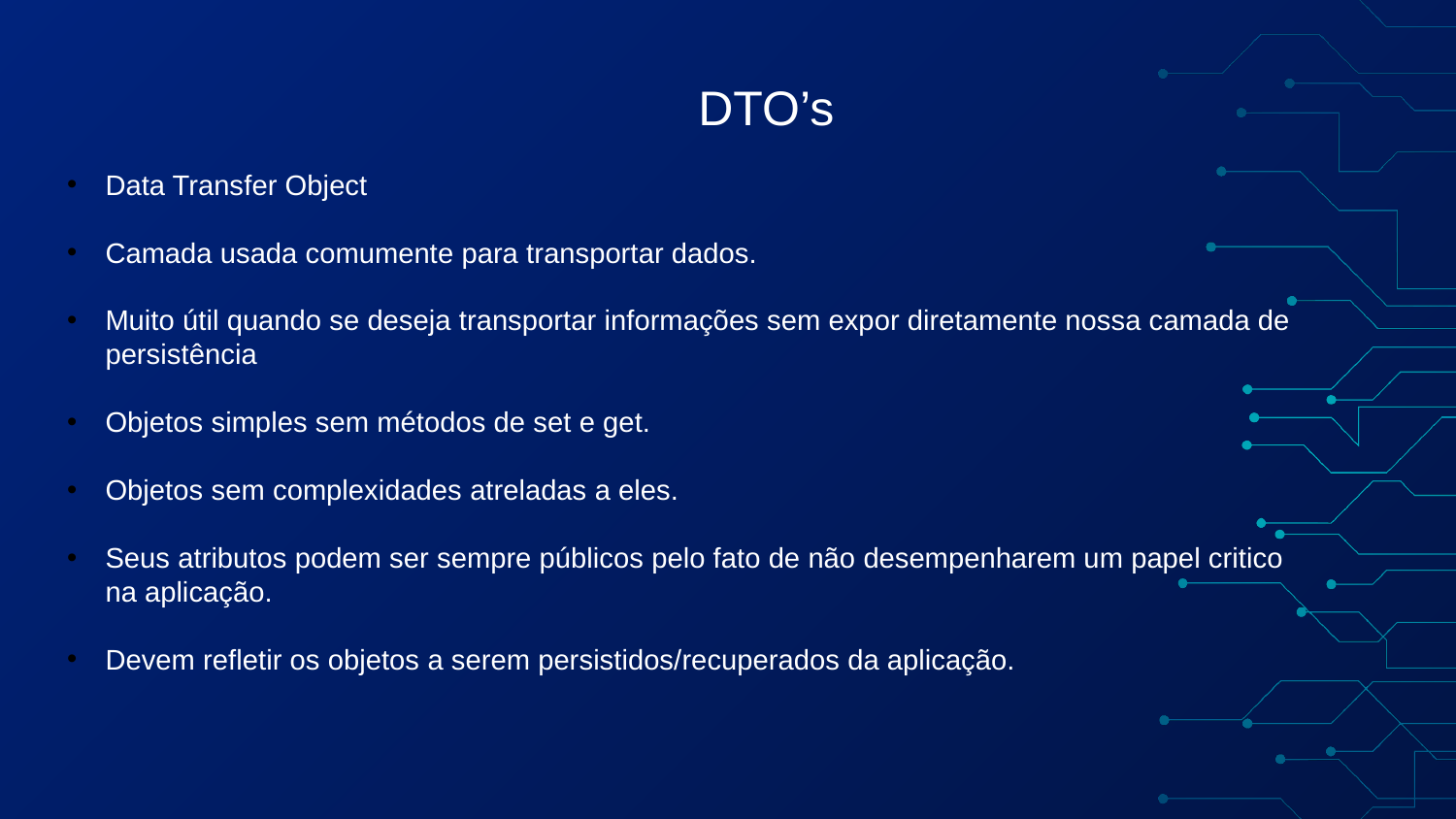

# DTO’s
Data Transfer Object

Camada usada comumente para transportar dados.

Muito útil quando se deseja transportar informações sem expor diretamente nossa camada de persistência

Objetos simples sem métodos de set e get.

Objetos sem complexidades atreladas a eles.

Seus atributos podem ser sempre públicos pelo fato de não desempenharem um papel critico na aplicação.

Devem refletir os objetos a serem persistidos/recuperados da aplicação.